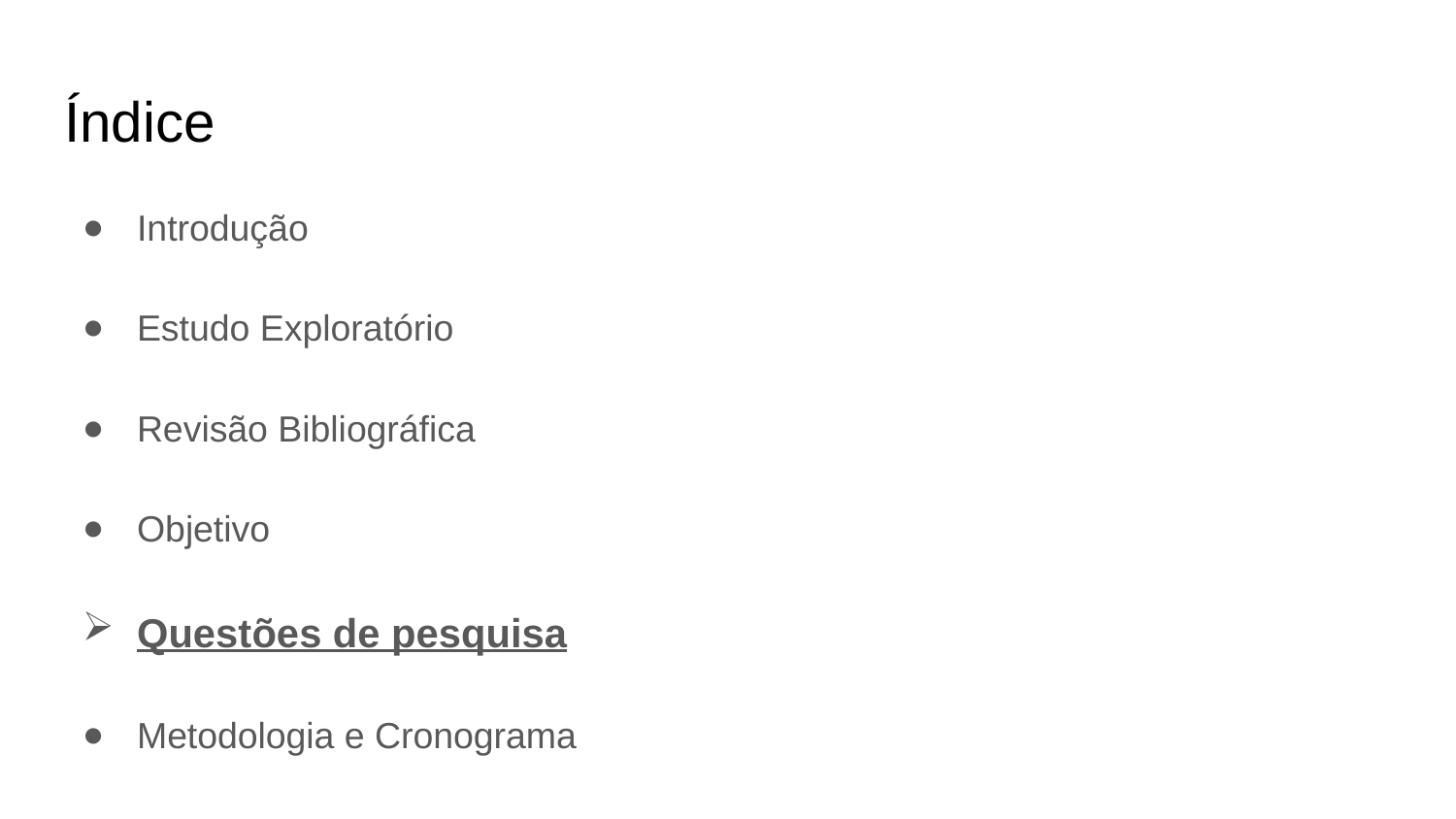

# Índice
Introdução

Estudo Exploratório

Revisão Bibliográfica

Objetivo

Questões de pesquisa

Metodologia e Cronograma